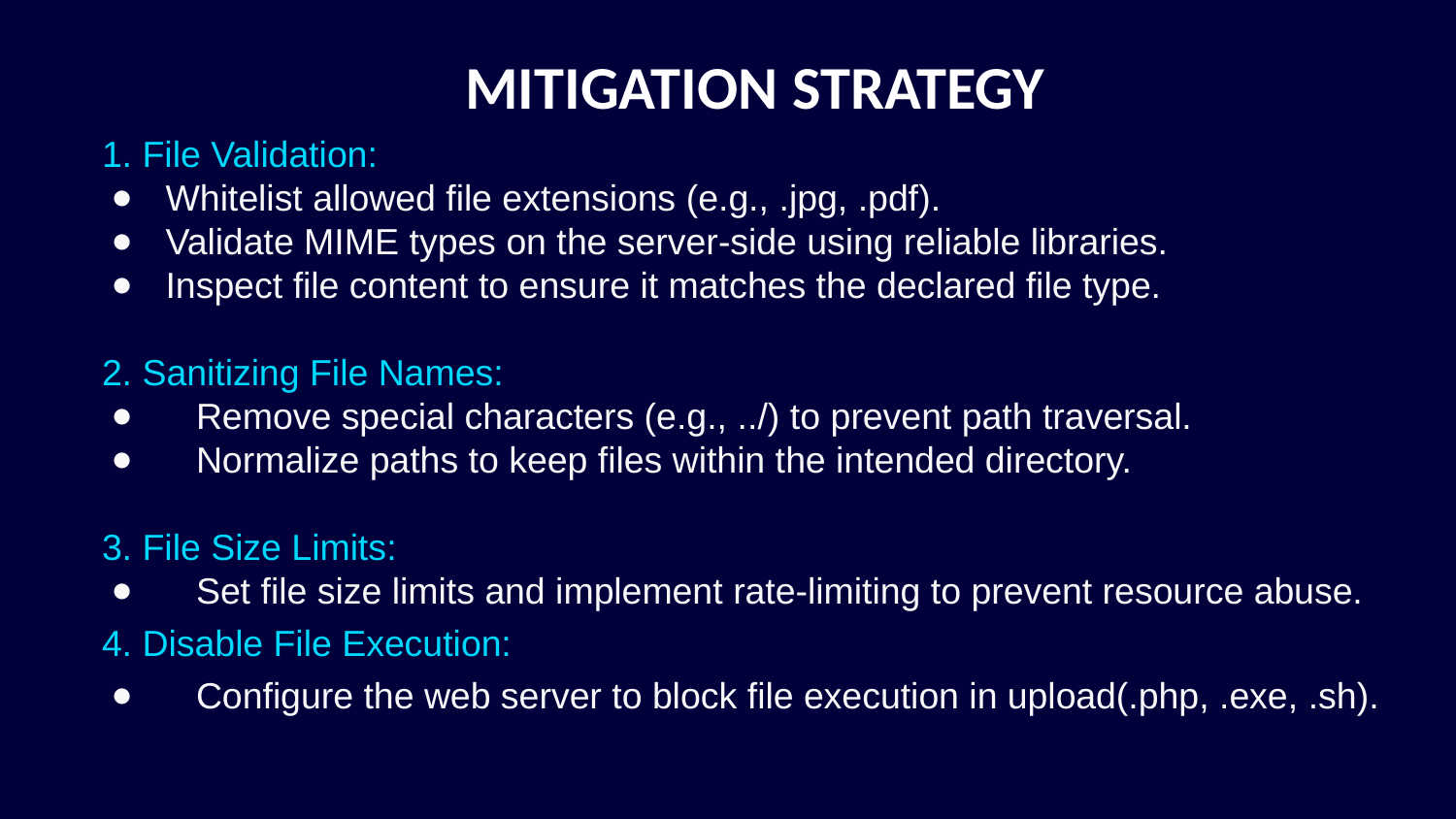

MITIGATION STRATEGY
1. File Validation:
Whitelist allowed file extensions (e.g., .jpg, .pdf).
Validate MIME types on the server-side using reliable libraries.
Inspect file content to ensure it matches the declared file type.

2. Sanitizing File Names:
   Remove special characters (e.g., ../) to prevent path traversal.
   Normalize paths to keep files within the intended directory.

3. File Size Limits:
   Set file size limits and implement rate-limiting to prevent resource abuse.
4. Disable File Execution:
   Configure the web server to block file execution in upload(.php, .exe, .sh).